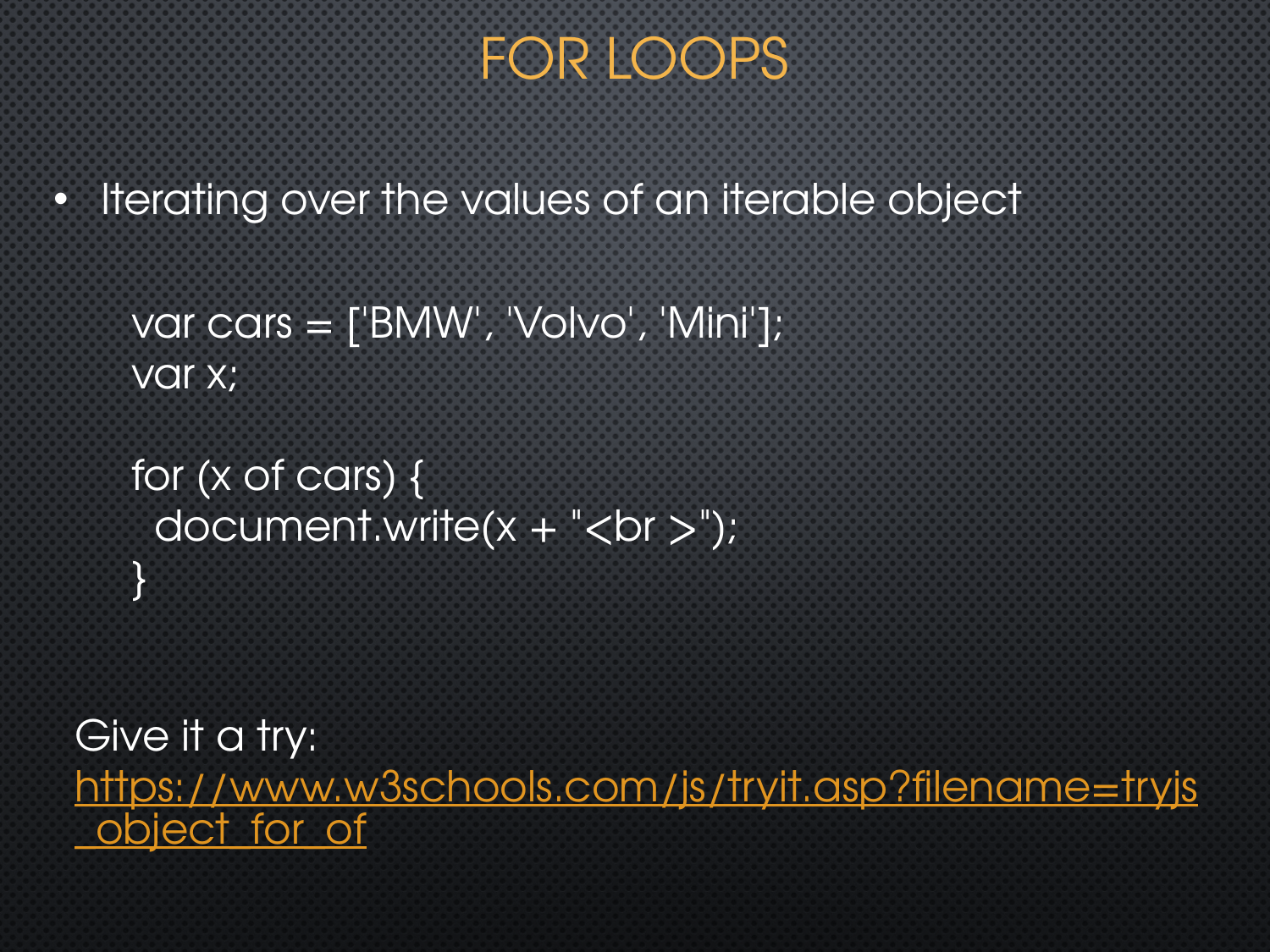

# For Loops
Iterating over the values of an iterable object
var cars = ['BMW', 'Volvo', 'Mini'];
var x;
for (x of cars) {
  document.write(x + "<br >");
}
Give it a try:
https://www.w3schools.com/js/tryit.asp?filename=tryjs_object_for_of